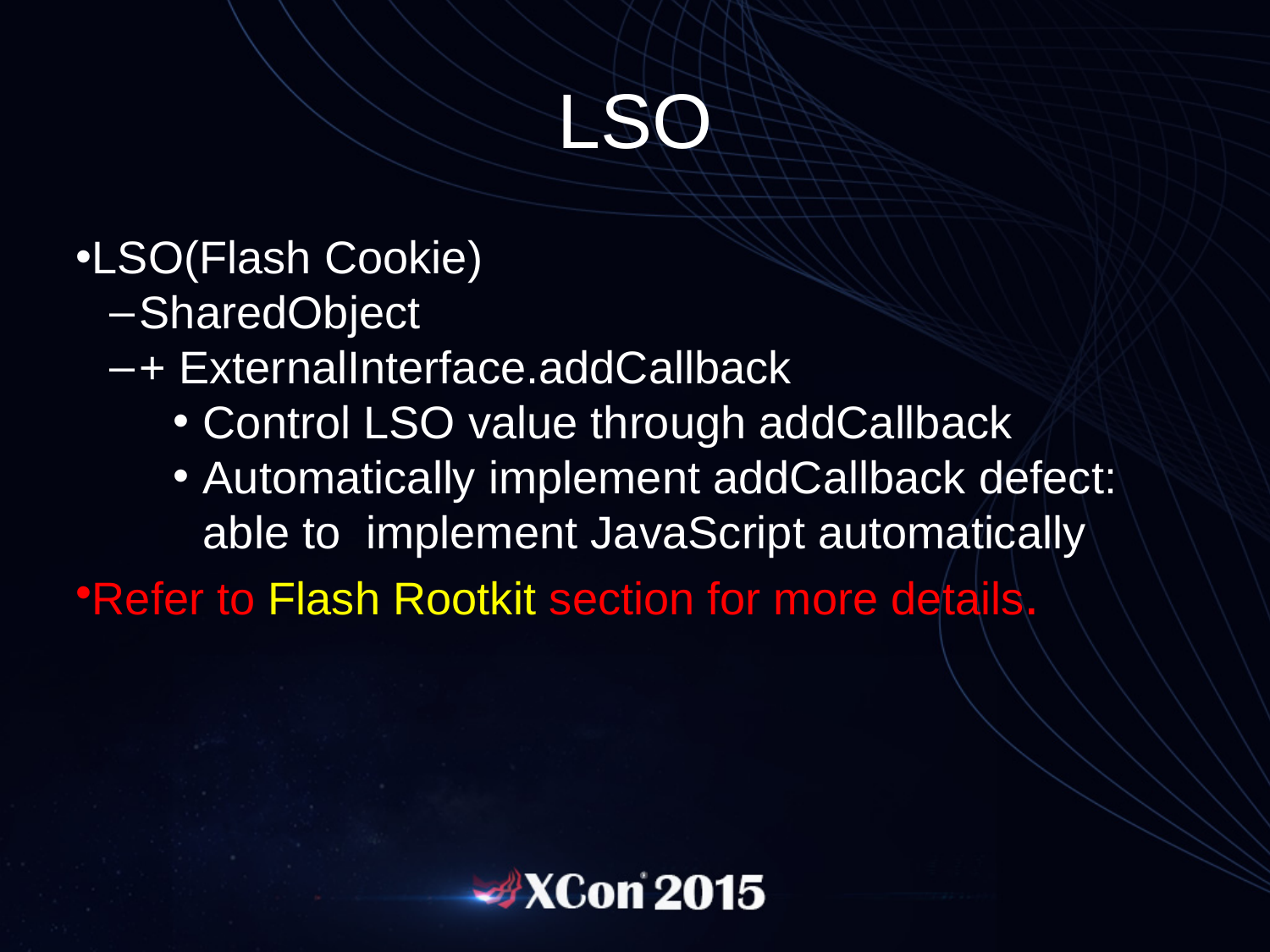

LSO
LSO(Flash Cookie)
SharedObject
+ ExternalInterface.addCallback
Control LSO value through addCallback
Automatically implement addCallback defect: able to  implement JavaScript automatically
Refer to Flash Rootkit section for more details.